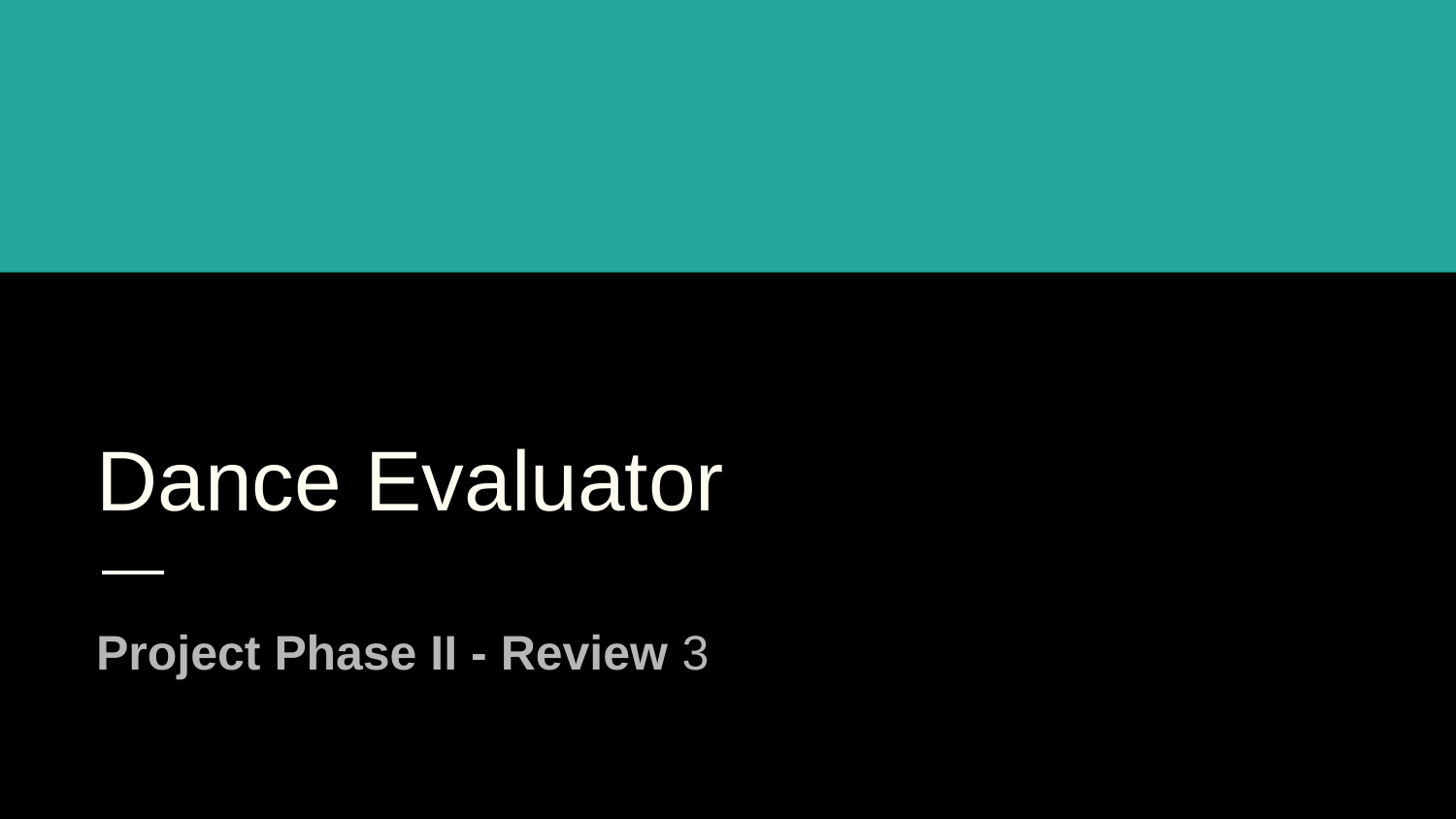

# Dance Evaluator
Project Phase II - Review 3